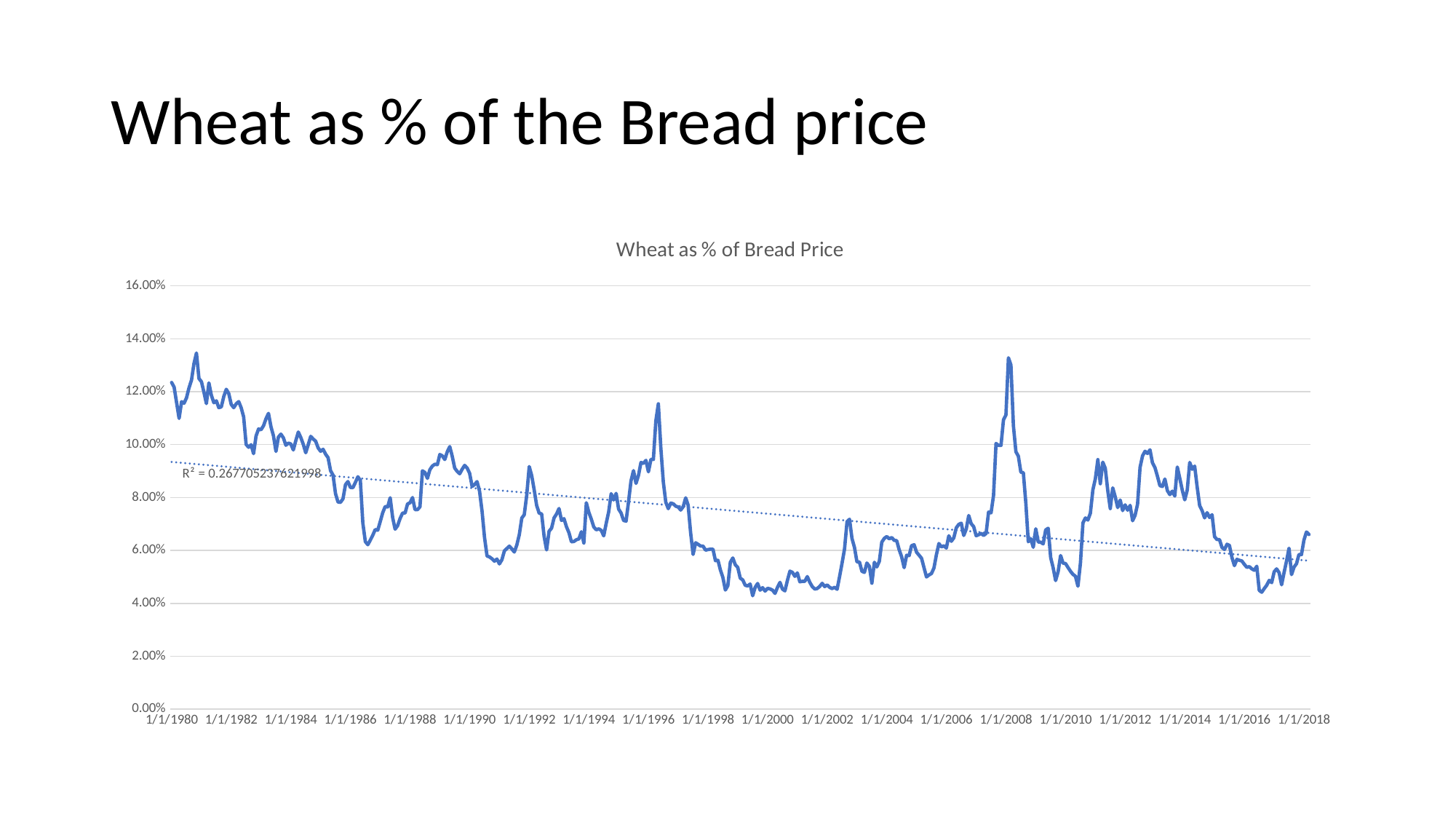

# Wheat as % of the Bread price

### Chart:

| Category | Total |
|---|---|
| 1/1/1980 | 0.1234673510122612 |
| 2/1/1980 | 0.12172442941673713 |
| 3/1/1980 | 0.11582242458736484 |
| 4/1/1980 | 0.10989010989010989 |
| 5/1/1980 | 0.11621315192743763 |
| 6/1/1980 | 0.11559216131780745 |
| 7/1/1980 | 0.11769639362594353 |
| 8/1/1980 | 0.12144265990419836 |
| 9/1/1980 | 0.12440592675426335 |
| 10/1/1980 | 0.13062812673707616 |
| 11/1/1980 | 0.13459950454170105 |
| 12/1/1980 | 0.12496559317368566 |
| 1/1/1981 | 0.12375571697605595 |
| 2/1/1981 | 0.11980702224604661 |
| 3/1/1981 | 0.11550716941051511 |
| 4/1/1981 | 0.1233140655105973 |
| 5/1/1981 | 0.11863945578231293 |
| 6/1/1981 | 0.11581535099699536 |
| 7/1/1981 | 0.11653413764738141 |
| 8/1/1981 | 0.1139554087530966 |
| 9/1/1981 | 0.11423118865866959 |
| 10/1/1981 | 0.1181793254729915 |
| 11/1/1981 | 0.12089997289238275 |
| 12/1/1981 | 0.11927611735673155 |
| 1/1/1982 | 0.1151902101622772 |
| 2/1/1982 | 0.11396468699839485 |
| 3/1/1982 | 0.11542639869636066 |
| 4/1/1982 | 0.11624117327539381 |
| 5/1/1982 | 0.11396165271401565 |
| 6/1/1982 | 0.11047619047619046 |
| 7/1/1982 | 0.10005350454788657 |
| 8/1/1982 | 0.09898341359015517 |
| 9/1/1982 | 0.09994669509594882 |
| 10/1/1982 | 0.09657570893525948 |
| 11/1/1982 | 0.10326377742108078 |
| 12/1/1982 | 0.10587922319765894 |
| 1/1/1983 | 0.10562450488513334 |
| 2/1/1983 | 0.10714285714285714 |
| 3/1/1983 | 0.1097689075630252 |
| 4/1/1983 | 0.11178969729155602 |
| 5/1/1983 | 0.10674749604638903 |
| 6/1/1983 | 0.10332103321033209 |
| 7/1/1983 | 0.09742647058823528 |
| 8/1/1983 | 0.10283593957063343 |
| 9/1/1983 | 0.10394456289978678 |
| 10/1/1983 | 0.10253671562082776 |
| 11/1/1983 | 0.09976495168451292 |
| 12/1/1983 | 0.10054844606946983 |
| 1/1/1984 | 0.10023677979479084 |
| 2/1/1984 | 0.09796672828096117 |
| 3/1/1984 | 0.1014760147601476 |
| 4/1/1984 | 0.10474413646055437 |
| 5/1/1984 | 0.10271983100079217 |
| 6/1/1984 | 0.10015814443858724 |
| 7/1/1984 | 0.09691048323210984 |
| 8/1/1984 | 0.09997369113391212 |
| 9/1/1984 | 0.10310098065200105 |
| 10/1/1984 | 0.1021164021164021 |
| 11/1/1984 | 0.1012891344383057 |
| 12/1/1984 | 0.09873949579831932 |
| 1/1/1985 | 0.09748509204044593 |
| 2/1/1985 | 0.09821428571428571 |
| 3/1/1985 | 0.09637605042016806 |
| 4/1/1985 | 0.09506302521008403 |
| 5/1/1985 | 0.09014232999472852 |
| 6/1/1985 | 0.08843537414965985 |
| 7/1/1985 | 0.08144912641315517 |
| 8/1/1985 | 0.07827434771376904 |
| 9/1/1985 | 0.07817672523554875 |
| 10/1/1985 | 0.0795053003533569 |
| 11/1/1985 | 0.08485309017223912 |
| 12/1/1985 | 0.08601609657947687 |
| 1/1/1986 | 0.08379606259464917 |
| 2/1/1986 | 0.08373509261608729 |
| 3/1/1986 | 0.0857142857142857 |
| 4/1/1986 | 0.08785332314744079 |
| 5/1/1986 | 0.0864260294865277 |
| 6/1/1986 | 0.070298769771529 |
| 7/1/1986 | 0.06332320162107397 |
| 8/1/1986 | 0.06215538847117795 |
| 9/1/1986 | 0.06385663806158506 |
| 10/1/1986 | 0.06573957016434893 |
| 11/1/1986 | 0.0678824721377913 |
| 12/1/1986 | 0.06764260474507826 |
| 1/1/1987 | 0.07090336134453781 |
| 2/1/1987 | 0.07421150278293136 |
| 3/1/1987 | 0.07657776604172167 |
| 4/1/1987 | 0.07643647865050078 |
| 5/1/1987 | 0.07989417989417989 |
| 6/1/1987 | 0.0723666577325114 |
| 7/1/1987 | 0.06801470588235294 |
| 8/1/1987 | 0.06933542647828361 |
| 9/1/1987 | 0.07207674358309565 |
| 10/1/1987 | 0.07411193457705084 |
| 11/1/1987 | 0.07411193457705084 |
| 12/1/1987 | 0.07755816862646986 |
| 1/1/1988 | 0.0780107264748903 |
| 2/1/1988 | 0.07996099463676255 |
| 3/1/1988 | 0.07544414699440254 |
| 4/1/1988 | 0.07539015606242498 |
| 5/1/1988 | 0.07644529383659819 |
| 6/1/1988 | 0.09008794865700025 |
| 7/1/1988 | 0.08946369245372568 |
| 8/1/1988 | 0.08723747980613894 |
| 9/1/1988 | 0.09052111410601976 |
| 10/1/1988 | 0.09190031152647975 |
| 11/1/1988 | 0.09258028792912514 |
| 12/1/1988 | 0.09241139378125679 |
| 1/1/1989 | 0.09625902428352659 |
| 2/1/1989 | 0.09574934268185802 |
| 3/1/1989 | 0.0943643512450852 |
| 4/1/1989 | 0.09727371864776443 |
| 5/1/1989 | 0.09923664122137404 |
| 6/1/1989 | 0.09552495697074011 |
| 7/1/1989 | 0.09112199276133702 |
| 8/1/1989 | 0.08986858838490885 |
| 9/1/1989 | 0.08899297423887587 |
| 10/1/1989 | 0.0907164052564646 |
| 11/1/1989 | 0.09213863060016907 |
| 12/1/1989 | 0.09115448504983388 |
| 1/1/1990 | 0.08915612689197595 |
| 2/1/1990 | 0.08416547788873038 |
| 3/1/1990 | 0.08487394957983194 |
| 4/1/1990 | 0.08600583090379008 |
| 5/1/1990 | 0.08238516645596292 |
| 6/1/1990 | 0.07485963817841547 |
| 7/1/1990 | 0.064859228362878 |
| 8/1/1990 | 0.05790422760969746 |
| 9/1/1990 | 0.05755102040816327 |
| 10/1/1990 | 0.05685957102387698 |
| 11/1/1990 | 0.05593561368209255 |
| 12/1/1990 | 0.056734693877551014 |
| 1/1/1991 | 0.05491388044579534 |
| 2/1/1991 | 0.056449969431424496 |
| 3/1/1991 | 0.05982905982905984 |
| 4/1/1991 | 0.06072957000203791 |
| 5/1/1991 | 0.06160081053698075 |
| 6/1/1991 | 0.06058763931104358 |
| 7/1/1991 | 0.05938775510204082 |
| 8/1/1991 | 0.062024809923969595 |
| 9/1/1991 | 0.06594939230922495 |
| 10/1/1991 | 0.07222222222222223 |
| 11/1/1991 | 0.07348055501270276 |
| 12/1/1991 | 0.08089260808926081 |
| 1/1/1992 | 0.09169618260527351 |
| 2/1/1992 | 0.08825831702544032 |
| 3/1/1992 | 0.08280742015681775 |
| 4/1/1992 | 0.07698199923400995 |
| 5/1/1992 | 0.07408814589665653 |
| 6/1/1992 | 0.07378750707680695 |
| 7/1/1992 | 0.06522141930702242 |
| 8/1/1992 | 0.06019882179675994 |
| 9/1/1992 | 0.0672713529856387 |
| 10/1/1992 | 0.06838905775075987 |
| 11/1/1992 | 0.07228915662650602 |
| 12/1/1992 | 0.07375145180023229 |
| 1/1/1993 | 0.07582123758594347 |
| 2/1/1993 | 0.07133346014837359 |
| 3/1/1993 | 0.07200616095494802 |
| 4/1/1993 | 0.06893241167434715 |
| 5/1/1993 | 0.06667933130699089 |
| 6/1/1993 | 0.06325987841945288 |
| 7/1/1993 | 0.06336707911511061 |
| 8/1/1993 | 0.06404602109300095 |
| 9/1/1993 | 0.06436210847975554 |
| 10/1/1993 | 0.06704761904761905 |
| 11/1/1993 | 0.06281267370761534 |
| 12/1/1993 | 0.07800751879699248 |
| 1/1/1994 | 0.0744047619047619 |
| 2/1/1994 | 0.07180650037792895 |
| 3/1/1994 | 0.06887417218543047 |
| 4/1/1994 | 0.06778711484593837 |
| 5/1/1994 | 0.06816059757236227 |
| 6/1/1994 | 0.0675802515487141 |
| 7/1/1994 | 0.0654997176736307 |
| 8/1/1994 | 0.07019540884082717 |
| 9/1/1994 | 0.07455817378497791 |
| 10/1/1994 | 0.08144368858654573 |
| 11/1/1994 | 0.07907497202536368 |
| 12/1/1994 | 0.08155080213903743 |
| 1/1/1995 | 0.075619295958279 |
| 2/1/1995 | 0.07412926056993853 |
| 3/1/1995 | 0.07133640552995392 |
| 4/1/1995 | 0.07106038291605302 |
| 5/1/1995 | 0.07849702380952381 |
| 6/1/1995 | 0.08633619901225534 |
| 7/1/1995 | 0.09016838674633351 |
| 8/1/1995 | 0.08531994981179421 |
| 9/1/1995 | 0.08840169731258839 |
| 10/1/1995 | 0.09323680028253575 |
| 11/1/1995 | 0.09291804419697235 |
| 12/1/1995 | 0.09404335210786824 |
| 1/1/1996 | 0.08970099667774088 |
| 2/1/1996 | 0.09440559440559441 |
| 3/1/1996 | 0.0943997317236754 |
| 4/1/1996 | 0.10900082576383154 |
| 5/1/1996 | 0.11540358375801414 |
| 6/1/1996 | 0.09867784585617542 |
| 7/1/1996 | 0.08581070223364937 |
| 8/1/1996 | 0.07822014051522247 |
| 9/1/1996 | 0.07578200580457917 |
| 10/1/1996 | 0.07789232531500571 |
| 11/1/1996 | 0.0775974025974026 |
| 12/1/1996 | 0.07673469387755102 |
| 1/1/1997 | 0.07640039774610541 |
| 2/1/1997 | 0.07525807525807526 |
| 3/1/1997 | 0.07652464494569758 |
| 4/1/1997 | 0.07986633249791145 |
| 5/1/1997 | 0.07711609233857479 |
| 6/1/1997 | 0.06668846028113763 |
| 7/1/1997 | 0.05848623853211009 |
| 8/1/1997 | 0.06290956749672345 |
| 9/1/1997 | 0.062308313155770775 |
| 10/1/1997 | 0.06165580804068011 |
| 11/1/1997 | 0.06163401815575729 |
| 12/1/1997 | 0.060116354234001294 |
| 1/1/1998 | 0.06031746031746031 |
| 2/1/1998 | 0.060465116279069774 |
| 3/1/1998 | 0.06045888460894322 |
| 4/1/1998 | 0.0561165369971859 |
| 5/1/1998 | 0.05625206202573409 |
| 6/1/1998 | 0.052552802261766174 |
| 7/1/1998 | 0.049761080902949416 |
| 8/1/1998 | 0.04504356403090581 |
| 9/1/1998 | 0.04667774086378738 |
| 10/1/1998 | 0.055527511357900045 |
| 11/1/1998 | 0.05714285714285714 |
| 12/1/1998 | 0.05460244143846915 |
| 1/1/1999 | 0.053571428571428575 |
| 2/1/1999 | 0.04951298701298701 |
| 3/1/1999 | 0.04885940786280537 |
| 4/1/1999 | 0.04682274247491639 |
| 5/1/1999 | 0.04659787165430506 |
| 6/1/1999 | 0.047296206618240515 |
| 7/1/1999 | 0.042873140297552396 |
| 8/1/1999 | 0.04605688429217841 |
| 9/1/1999 | 0.047510575984380084 |
| 10/1/1999 | 0.04499437570303712 |
| 11/1/1999 | 0.04592404258700143 |
| 12/1/1999 | 0.04465278881296679 |
| 1/1/2000 | 0.04567648448574578 |
| 2/1/2000 | 0.045454545454545456 |
| 3/1/2000 | 0.044990723562152134 |
| 4/1/2000 | 0.04376637386346124 |
| 5/1/2000 | 0.04605776736924278 |
| 6/1/2000 | 0.04793130366900858 |
| 7/1/2000 | 0.04537815126050421 |
| 8/1/2000 | 0.04472991796935459 |
| 9/1/2000 | 0.048708372237784 |
| 10/1/2000 | 0.05215662282043439 |
| 11/1/2000 | 0.05171638435017239 |
| 12/1/2000 | 0.050224345057171806 |
| 1/1/2001 | 0.05149839976723887 |
| 2/1/2001 | 0.048146018970968665 |
| 3/1/2001 | 0.04831932773109244 |
| 4/1/2001 | 0.04832766439909297 |
| 5/1/2001 | 0.05010768126346016 |
| 6/1/2001 | 0.04795608840098223 |
| 7/1/2001 | 0.046316398899985525 |
| 8/1/2001 | 0.045408678102926335 |
| 9/1/2001 | 0.04561101549053356 |
| 10/1/2001 | 0.04639321074964639 |
| 11/1/2001 | 0.04757199322416714 |
| 12/1/2001 | 0.04633972992181948 |
| 1/1/2002 | 0.04695304695304696 |
| 2/1/2002 | 0.046060090702947844 |
| 3/1/2002 | 0.045595708639186903 |
| 4/1/2002 | 0.04605543710021323 |
| 5/1/2002 | 0.04531338226990401 |
| 6/1/2002 | 0.05016249823371485 |
| 7/1/2002 | 0.055172413793103454 |
| 8/1/2002 | 0.06055900621118012 |
| 9/1/2002 | 0.07086614173228346 |
| 10/1/2002 | 0.07178043631245602 |
| 11/1/2002 | 0.06451612903225805 |
| 12/1/2002 | 0.061125034809245325 |
| 1/1/2003 | 0.05566218809980806 |
| 2/1/2003 | 0.05561613958560523 |
| 3/1/2003 | 0.05209761447765286 |
| 4/1/2003 | 0.051712375494610455 |
| 5/1/2003 | 0.05523048380191238 |
| 6/1/2003 | 0.0539616470938011 |
| 7/1/2003 | 0.047619047619047616 |
| 8/1/2003 | 0.055507745266781414 |
| 9/1/2003 | 0.05375107789594711 |
| 10/1/2003 | 0.055874981571576006 |
| 11/1/2003 | 0.0631089791635437 |
| 12/1/2003 | 0.0645402815214136 |
| 1/1/2004 | 0.06523708849290245 |
| 2/1/2004 | 0.06438418421451296 |
| 3/1/2004 | 0.064866495700709 |
| 4/1/2004 | 0.06380170137870343 |
| 5/1/2004 | 0.0636904761904762 |
| 6/1/2004 | 0.0602655771195097 |
| 7/1/2004 | 0.05757795503988398 |
| 8/1/2004 | 0.05349971313826735 |
| 9/1/2004 | 0.05815808556925308 |
| 10/1/2004 | 0.05805408583186362 |
| 11/1/2004 | 0.06176814988290398 |
| 12/1/2004 | 0.06215022091310751 |
| 1/1/2005 | 0.05932081960166212 |
| 2/1/2005 | 0.05819028222286878 |
| 3/1/2005 | 0.057028799543769604 |
| 4/1/2005 | 0.053500284575981785 |
| 5/1/2005 | 0.04998684556695606 |
| 6/1/2005 | 0.05072083879423329 |
| 7/1/2005 | 0.05127861828892757 |
| 8/1/2005 | 0.053369272237196765 |
| 9/1/2005 | 0.05839217816404128 |
| 10/1/2005 | 0.06259416518285167 |
| 11/1/2005 | 0.06134055517941775 |
| 12/1/2005 | 0.06173176727670035 |
| 1/1/2006 | 0.06091231903851406 |
| 2/1/2006 | 0.0655282521171734 |
| 3/1/2006 | 0.06346153846153846 |
| 4/1/2006 | 0.06476545842217485 |
| 5/1/2006 | 0.06853459615890554 |
| 6/1/2006 | 0.06983240223463687 |
| 7/1/2006 | 0.07029478458049886 |
| 8/1/2006 | 0.06565126050420167 |
| 9/1/2006 | 0.06806489908982985 |
| 10/1/2006 | 0.07318661284021358 |
| 11/1/2006 | 0.07011623547056618 |
| 12/1/2006 | 0.06897851488880513 |
| 1/1/2007 | 0.06554330318423987 |
| 2/1/2007 | 0.06592465753424658 |
| 3/1/2007 | 0.0664451827242525 |
| 4/1/2007 | 0.065659569406447 |
| 5/1/2007 | 0.06639501438159157 |
| 6/1/2007 | 0.07448209795234104 |
| 7/1/2007 | 0.07420536452794517 |
| 8/1/2007 | 0.0807556080283353 |
| 9/1/2007 | 0.10042432814710042 |
| 10/1/2007 | 0.09968602825745683 |
| 11/1/2007 | 0.09971081550028917 |
| 12/1/2007 | 0.10937500000000001 |
| 1/1/2008 | 0.11118545778967326 |
| 2/1/2008 | 0.13279982697090947 |
| 3/1/2008 | 0.13005291005291006 |
| 4/1/2008 | 0.10706482155863073 |
| 5/1/2008 | 0.097288842544317 |
| 6/1/2008 | 0.09561960253875768 |
| 7/1/2008 | 0.08959537572254336 |
| 8/1/2008 | 0.08937622840591705 |
| 9/1/2008 | 0.07790324251528022 |
| 10/1/2008 | 0.06327556148087377 |
| 11/1/2008 | 0.06442577030812326 |
| 12/1/2008 | 0.061181221605249865 |
| 1/1/2009 | 0.06817006310127237 |
| 2/1/2009 | 0.0631868131868132 |
| 3/1/2009 | 0.06312056737588653 |
| 4/1/2009 | 0.062467997951868914 |
| 5/1/2009 | 0.06773834799312506 |
| 6/1/2009 | 0.06838576585869004 |
| 7/1/2009 | 0.0573071788025059 |
| 8/1/2009 | 0.05350649350649351 |
| 9/1/2009 | 0.04861407249466951 |
| 10/1/2009 | 0.05192939244663383 |
| 11/1/2009 | 0.05805847466444698 |
| 12/1/2009 | 0.055190133607399806 |
| 1/1/2010 | 0.05504201680672269 |
| 2/1/2010 | 0.05353206675763619 |
| 3/1/2010 | 0.052109440267335 |
| 4/1/2010 | 0.05093805680746254 |
| 5/1/2010 | 0.05024703037948071 |
| 6/1/2010 | 0.0464828013634955 |
| 7/1/2010 | 0.055252100840336126 |
| 8/1/2010 | 0.07038733860891294 |
| 9/1/2010 | 0.07225314368171512 |
| 10/1/2010 | 0.07147933800385826 |
| 11/1/2010 | 0.07407792207792208 |
| 12/1/2010 | 0.08286951144094 |
| 1/1/2011 | 0.08708065667380441 |
| 2/1/2011 | 0.09431841406090334 |
| 3/1/2011 | 0.08520949015648661 |
| 4/1/2011 | 0.09336016096579476 |
| 5/1/2011 | 0.09103260869565218 |
| 6/1/2011 | 0.0825503355704698 |
| 7/1/2011 | 0.07581909168161646 |
| 8/1/2011 | 0.08364024035665828 |
| 9/1/2011 | 0.0802785569203985 |
| 10/1/2011 | 0.07618393960192174 |
| 11/1/2011 | 0.07903604615541714 |
| 12/1/2011 | 0.0750503018108652 |
| 1/1/2012 | 0.07720108422849112 |
| 2/1/2012 | 0.0751931840697444 |
| 3/1/2012 | 0.07700972862263185 |
| 4/1/2012 | 0.07122821077940293 |
| 5/1/2012 | 0.07324969647915824 |
| 6/1/2012 | 0.07748701761531412 |
| 7/1/2012 | 0.09140054059465413 |
| 8/1/2012 | 0.09574576099096355 |
| 9/1/2012 | 0.0974813908432752 |
| 10/1/2012 | 0.09664456499899539 |
| 11/1/2012 | 0.09802538787023979 |
| 12/1/2012 | 0.0931157978511739 |
| 1/1/2013 | 0.09132007233273057 |
| 2/1/2013 | 0.08808342614154095 |
| 3/1/2013 | 0.08447996762444356 |
| 4/1/2013 | 0.08415289465679814 |
| 5/1/2013 | 0.08697868869175078 |
| 6/1/2013 | 0.08259704159634666 |
| 7/1/2013 | 0.08109185096632797 |
| 8/1/2013 | 0.08238636363636363 |
| 9/1/2013 | 0.08053961542333635 |
| 10/1/2013 | 0.09152114454029033 |
| 11/1/2013 | 0.08724415960305976 |
| 12/1/2013 | 0.08282619907168642 |
| 1/1/2014 | 0.07912087912087912 |
| 2/1/2014 | 0.08275010292301357 |
| 3/1/2014 | 0.09324082834016607 |
| 4/1/2014 | 0.09067517496912311 |
| 5/1/2014 | 0.09187315183032527 |
| 6/1/2014 | 0.0839795918367347 |
| 7/1/2014 | 0.07693863107875847 |
| 8/1/2014 | 0.07501023331968891 |
| 9/1/2014 | 0.0722928317234367 |
| 10/1/2014 | 0.07425742574257425 |
| 11/1/2014 | 0.07243460764587525 |
| 12/1/2014 | 0.07347495614889886 |
| 1/1/2015 | 0.0651984931903796 |
| 2/1/2015 | 0.06411149825783972 |
| 3/1/2015 | 0.0640873015873016 |
| 4/1/2015 | 0.06111220279033209 |
| 5/1/2015 | 0.06034566936822576 |
| 6/1/2015 | 0.06232349790631999 |
| 7/1/2015 | 0.061901471023793064 |
| 8/1/2015 | 0.057344064386317915 |
| 9/1/2015 | 0.05426975259377495 |
| 10/1/2015 | 0.05661898045536974 |
| 11/1/2015 | 0.05627091148737706 |
| 12/1/2015 | 0.056022408963585436 |
| 1/1/2016 | 0.05473684210526315 |
| 2/1/2016 | 0.053609503502893695 |
| 3/1/2016 | 0.05387409200968524 |
| 4/1/2016 | 0.05303800040642146 |
| 5/1/2016 | 0.05251188753359521 |
| 6/1/2016 | 0.05401350337584396 |
| 7/1/2016 | 0.04490098485650747 |
| 8/1/2016 | 0.04421007776712475 |
| 9/1/2016 | 0.04557669568956251 |
| 10/1/2016 | 0.04680353153919796 |
| 11/1/2016 | 0.04866792531990769 |
| 12/1/2016 | 0.04782882315921963 |
| 1/1/2017 | 0.051919213281167394 |
| 2/1/2017 | 0.05301914580265095 |
| 3/1/2017 | 0.05159625927120284 |
| 4/1/2017 | 0.04700946643717728 |
| 5/1/2017 | 0.05167402303800194 |
| 6/1/2017 | 0.05607276618512574 |
| 7/1/2017 | 0.06082463128431479 |
| 8/1/2017 | 0.05086901229334464 |
| 9/1/2017 | 0.05369056443926719 |
| 10/1/2017 | 0.05496987951807229 |
| 11/1/2017 | 0.05846662989520132 |
| 12/1/2017 | 0.0584020842379505 |
| 1/1/2018 | 0.06390097022415525 |
| 2/1/2018 | 0.06696781479390175 |
| 3/1/2018 | 0.06602641056422569 |